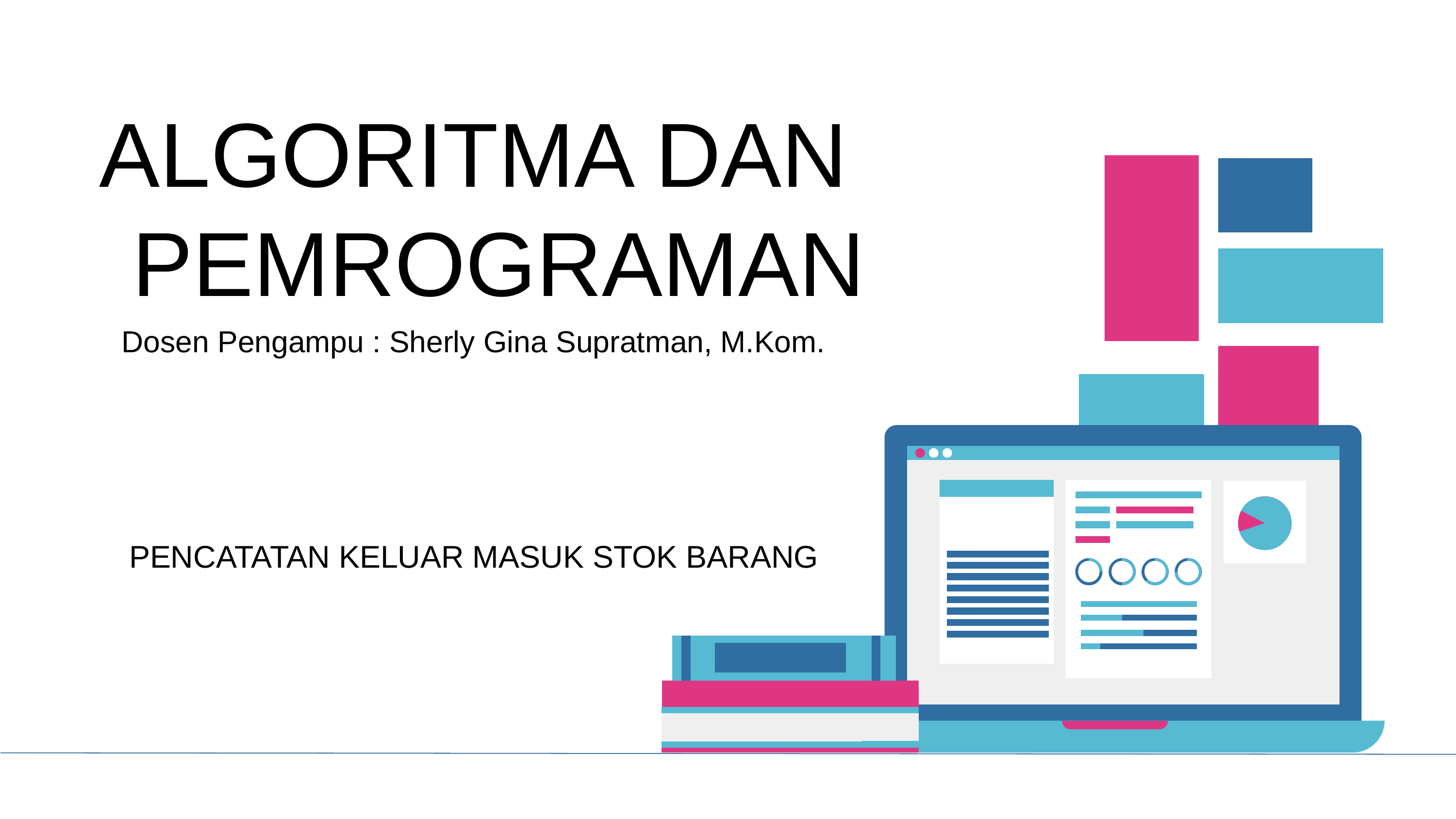

ALGORITMA DAN    PEMROGRAMAN

Dosen Pengampu : Sherly Gina Supratman, M.Kom.

PENCATATAN KELUAR MASUK STOK BARANG